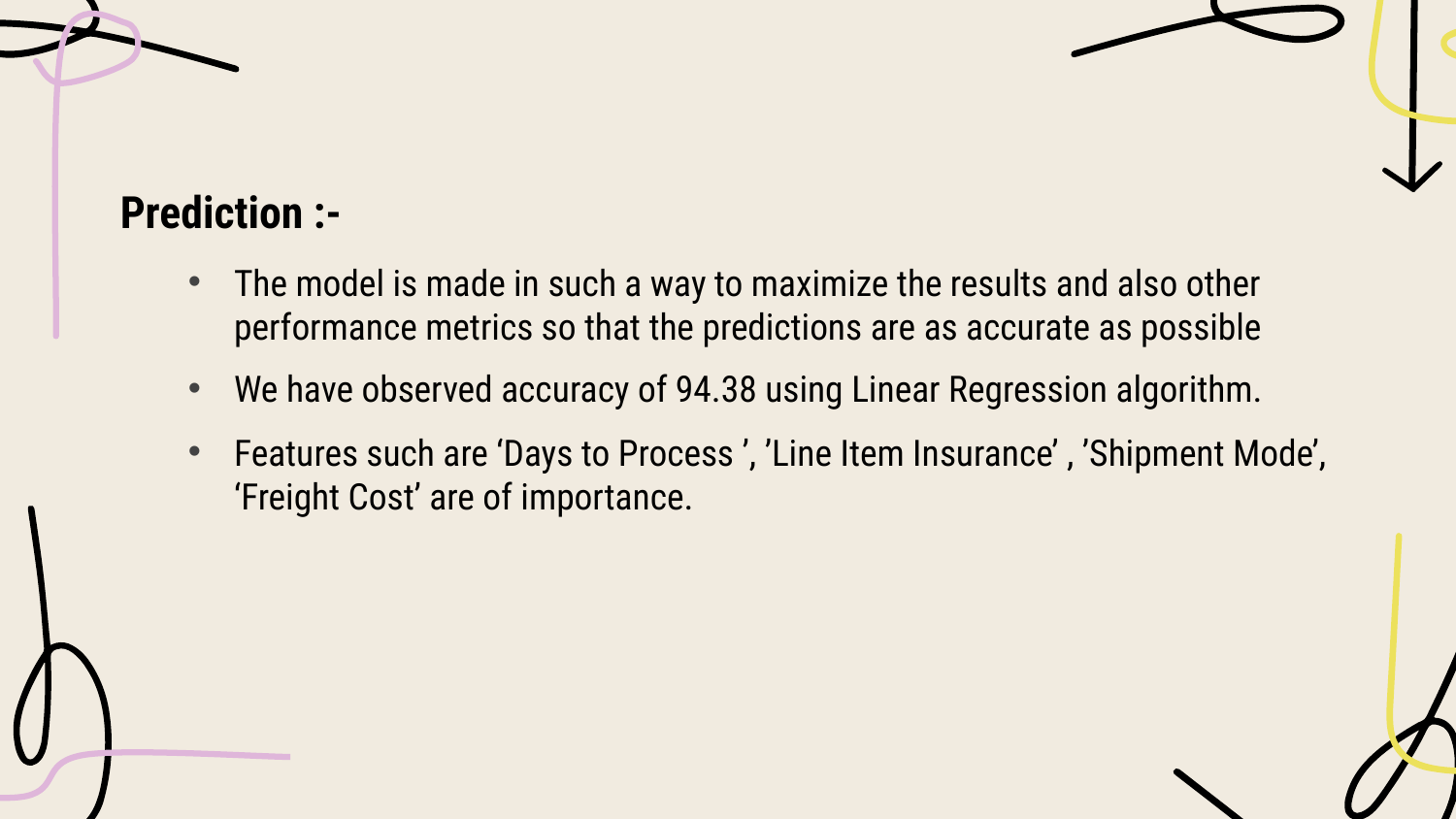

Prediction :-
The model is made in such a way to maximize the results and also other performance metrics so that the predictions are as accurate as possible
We have observed accuracy of 94.38 using Linear Regression algorithm.
Features such are ‘Days to Process ’, ’Line Item Insurance’ , ’Shipment Mode’, ‘Freight Cost’ are of importance.